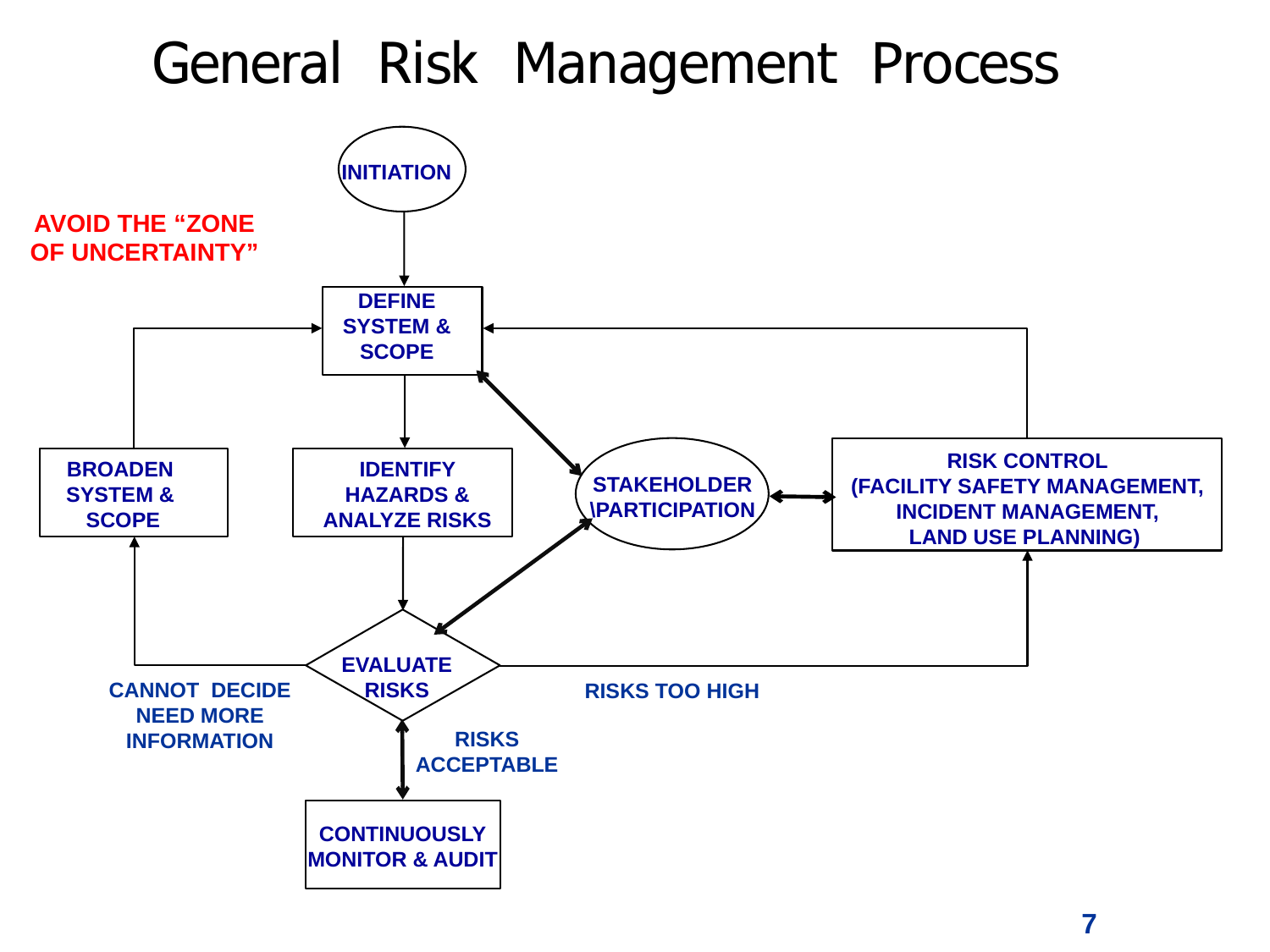

General  Risk  Management  Process

INITIATION
AVOID THE “ZONE OF UNCERTAINTY”

DEFINE SYSTEM & SCOPE

RISK CONTROL
(FACILITY SAFETY MANAGEMENT,
INCIDENT MANAGEMENT,
LAND USE PLANNING)

BROADEN
SYSTEM &
SCOPE
IDENTIFY HAZARDS &
ANALYZE RISKS
STAKEHOLDER
\PARTICIPATION

EVALUATE
RISKS
CANNOT  DECIDE
NEED MORE INFORMATION
RISKS TOO HIGH
RISKS ACCEPTABLE
CONTINUOUSLY

CONTINUOUSLY
MONITOR & AUDIT
7